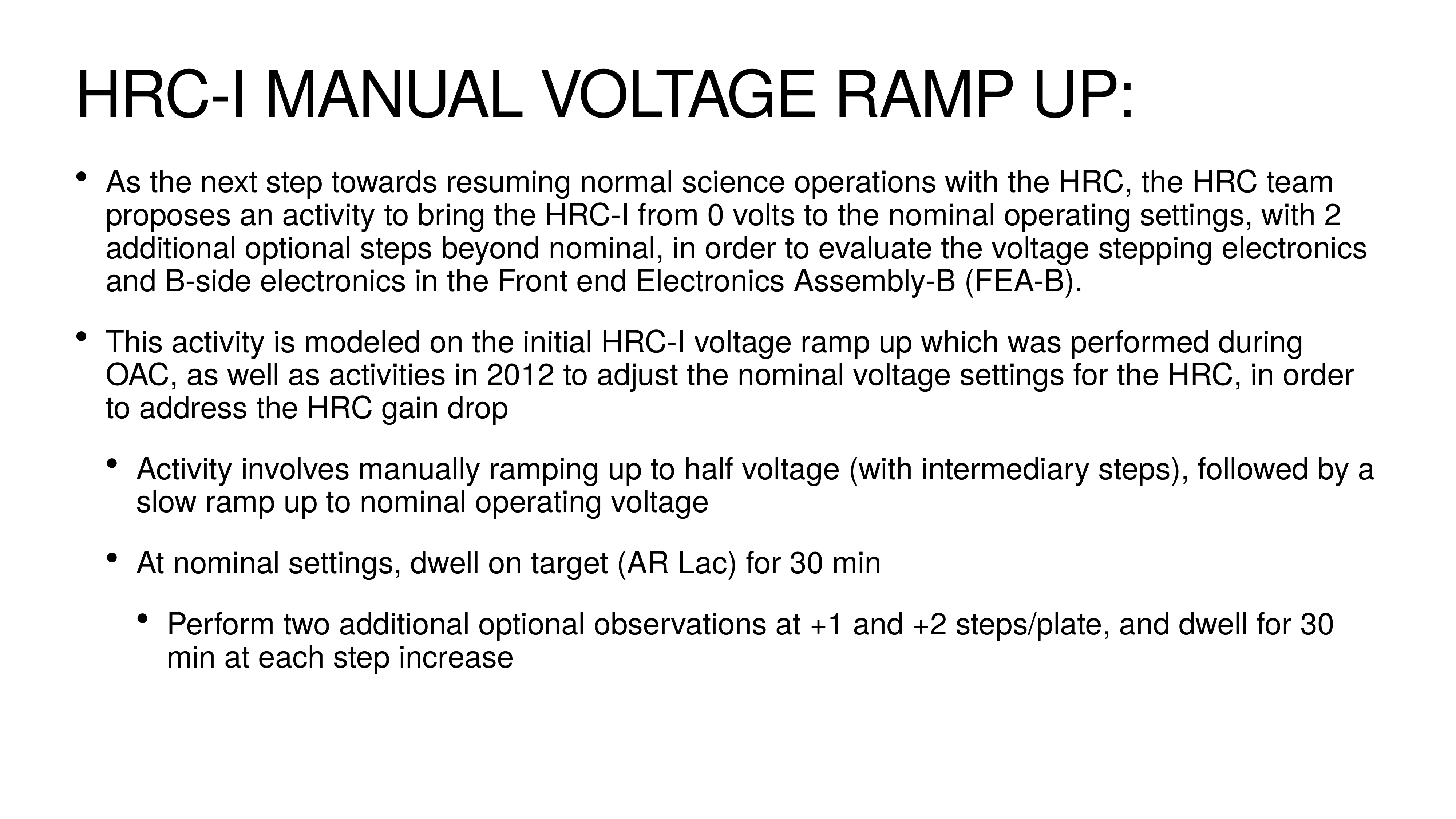

# HRC-I manual voltage ramp up:
As the next step towards resuming normal science operations with the HRC, the HRC team proposes an activity to bring the HRC-I from 0 volts to the nominal operating settings, with 2 additional optional steps beyond nominal, in order to evaluate the voltage stepping electronics and B-side electronics in the Front end Electronics Assembly-B (FEA-B).
This activity is modeled on the initial HRC-I voltage ramp up which was performed during OAC, as well as activities in 2012 to adjust the nominal voltage settings for the HRC, in order to address the HRC gain drop
Activity involves manually ramping up to half voltage (with intermediary steps), followed by a slow ramp up to nominal operating voltage
At nominal settings, dwell on target (AR Lac) for 30 min
Perform two additional optional observations at +1 and +2 steps/plate, and dwell for 30 min at each step increase